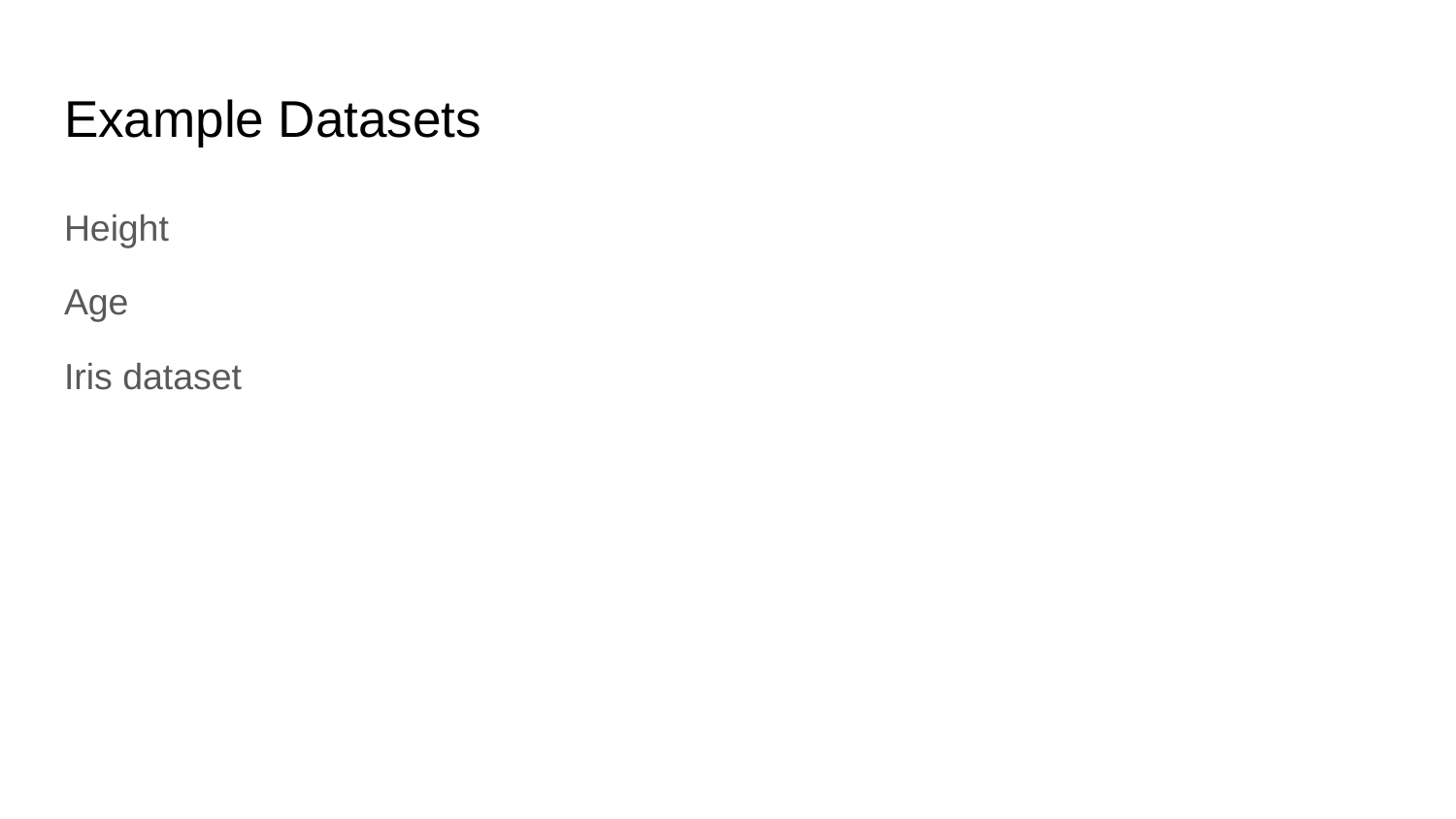

# Example Datasets
Height
Age
Iris dataset